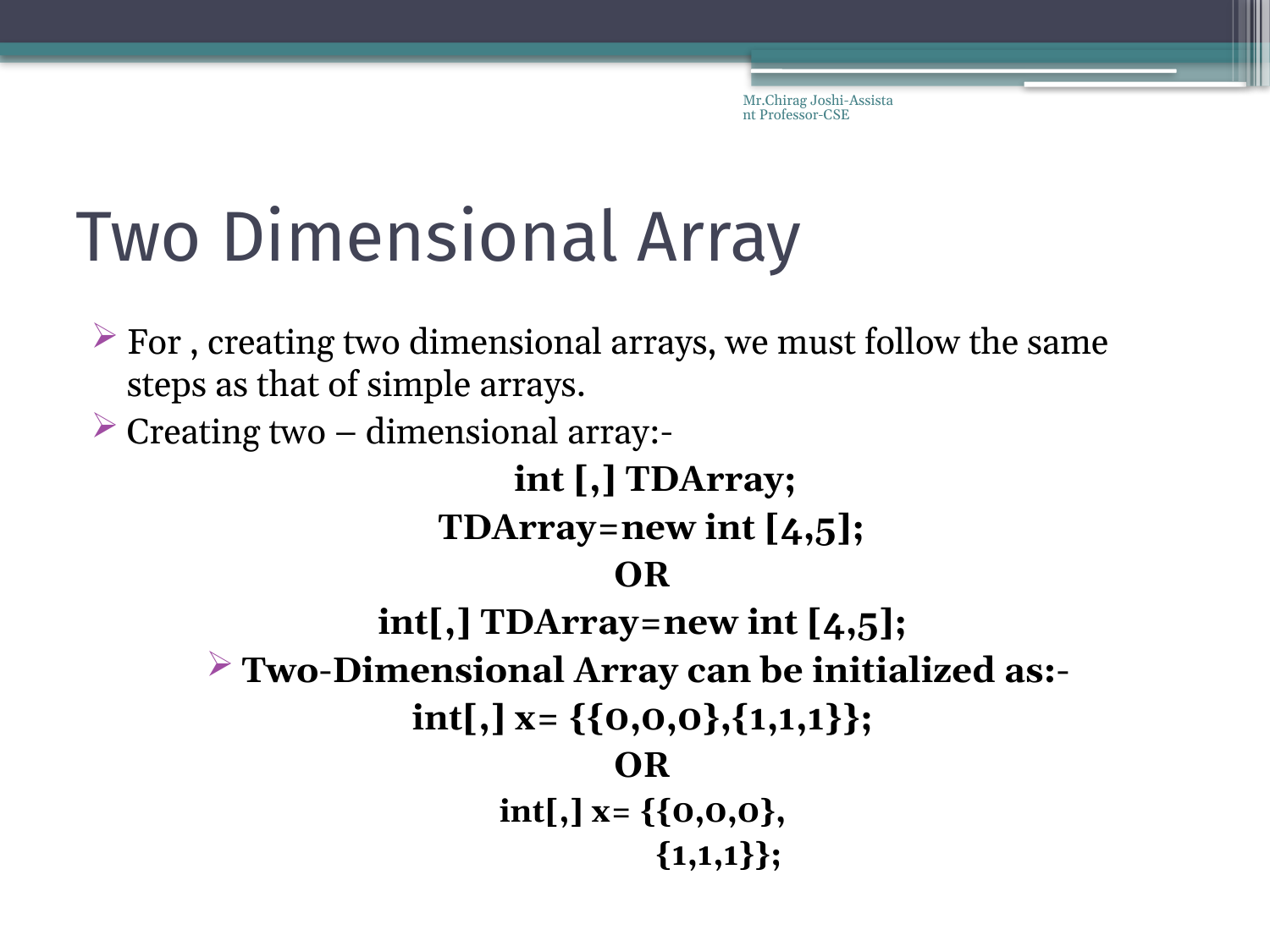

Mr.Chirag Joshi-Assistant Professor-CSE
# Two Dimensional Array
For , creating two dimensional arrays, we must follow the same steps as that of simple arrays.
Creating two – dimensional array:-
   int [,] TDArray;
  TDArray=new int [4,5];
OR
int[,] TDArray=new int [4,5];
Two-Dimensional Array can be initialized as:-
int[,] x= {{0,0,0},{1,1,1}};
OR
int[,] x= {{0,0,0},
                   {1,1,1}};